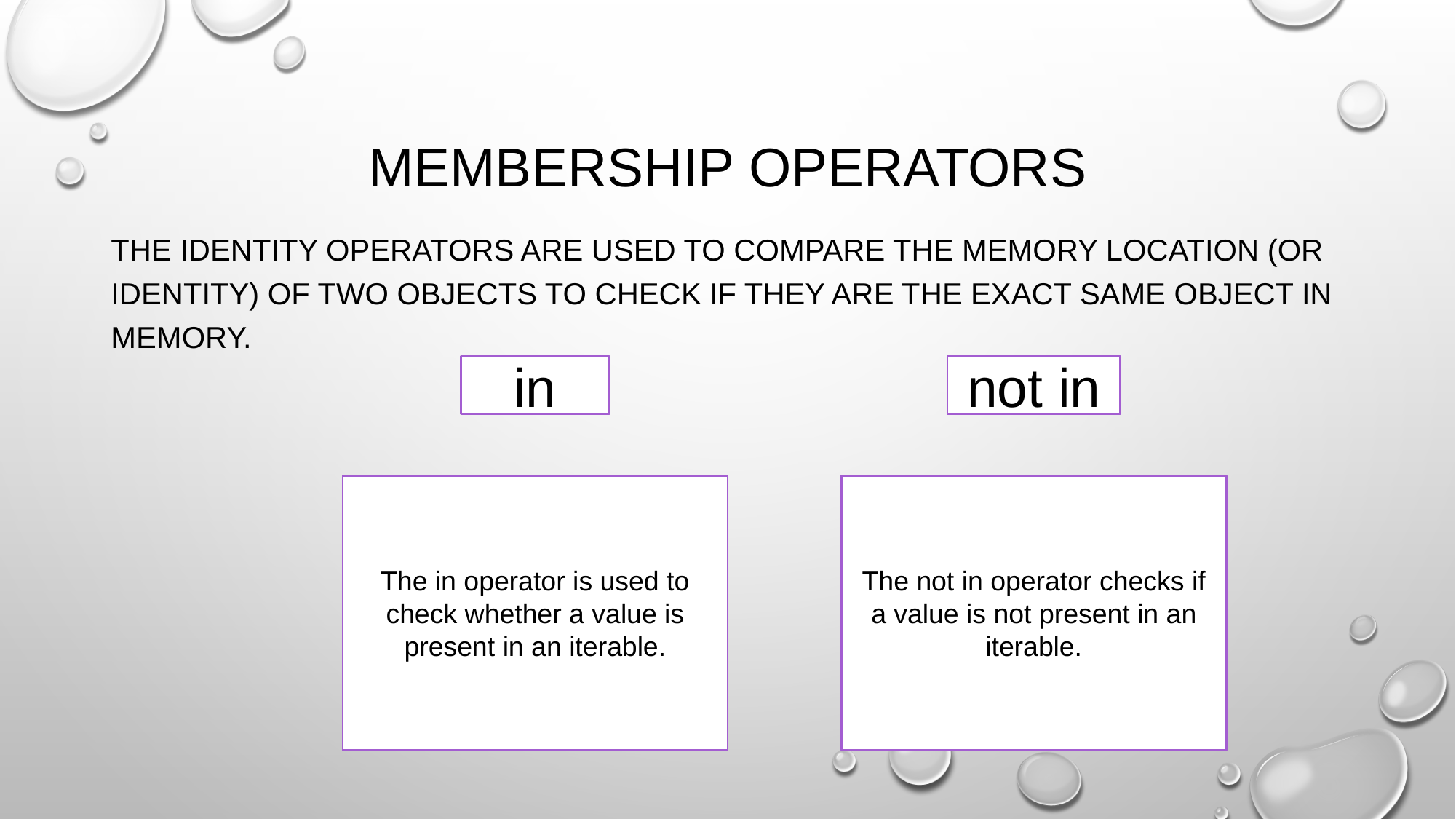

# Membership Operators
The identity operators are used to compare the memory location (or identity) of two objects to check if they are the exact same object in memory.
in
not in
The in operator is used to check whether a value is present in an iterable.
The not in operator checks if a value is not present in an iterable.